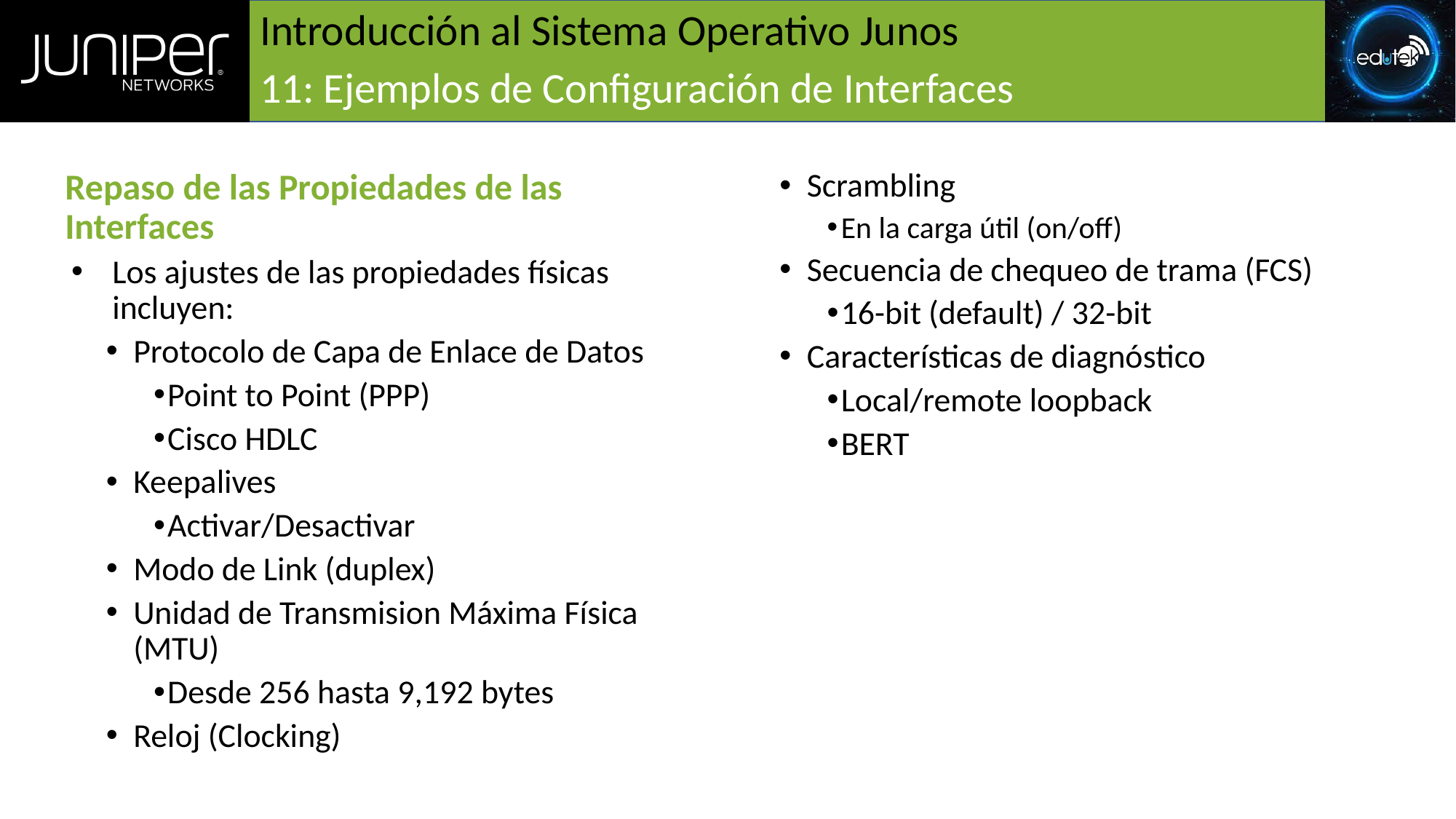

# Introducción al Sistema Operativo Junos
11: Ejemplos de Configuración de Interfaces
Repaso de las Propiedades de las Interfaces
Los ajustes de las propiedades físicas incluyen:
Protocolo de Capa de Enlace de Datos
Point to Point (PPP)
Cisco HDLC
Keepalives
Activar/Desactivar
Modo de Link (duplex)
Unidad de Transmision Máxima Física (MTU)
Desde 256 hasta 9,192 bytes
Reloj (Clocking)
Scrambling
En la carga útil (on/off)
Secuencia de chequeo de trama (FCS)
16-bit (default) / 32-bit
Características de diagnóstico
Local/remote loopback
BERT